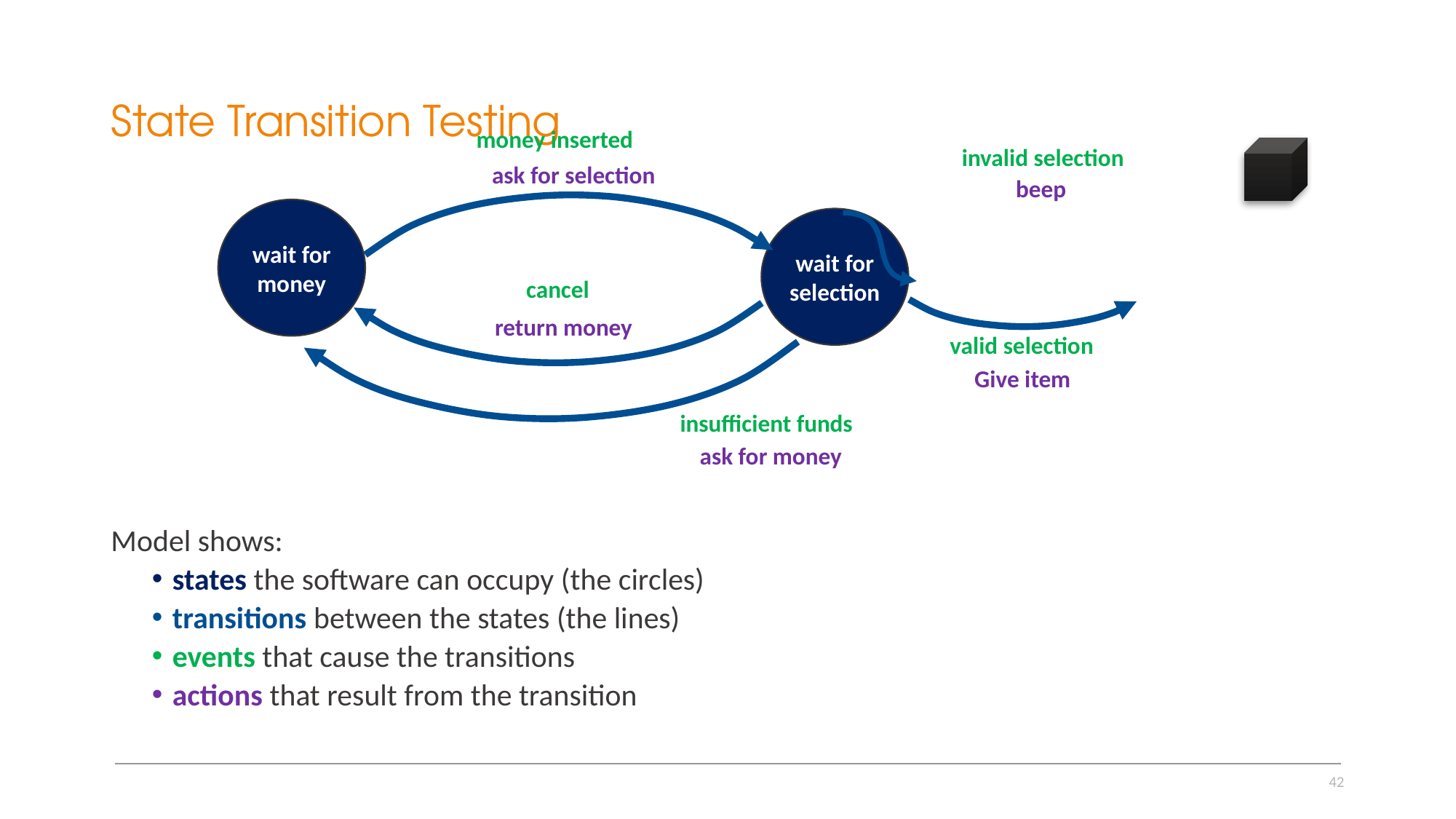

# State Transition Testing
money inserted
invalid selection

ask for selection
beep

wait for
money
wait for
selection

Model shows:
states the software can occupy (the circles)
transitions between the states (the lines)
events that cause the transitions
actions that result from the transition

cancel

return money
valid selection

Give item
insufficient funds
ask for money
42